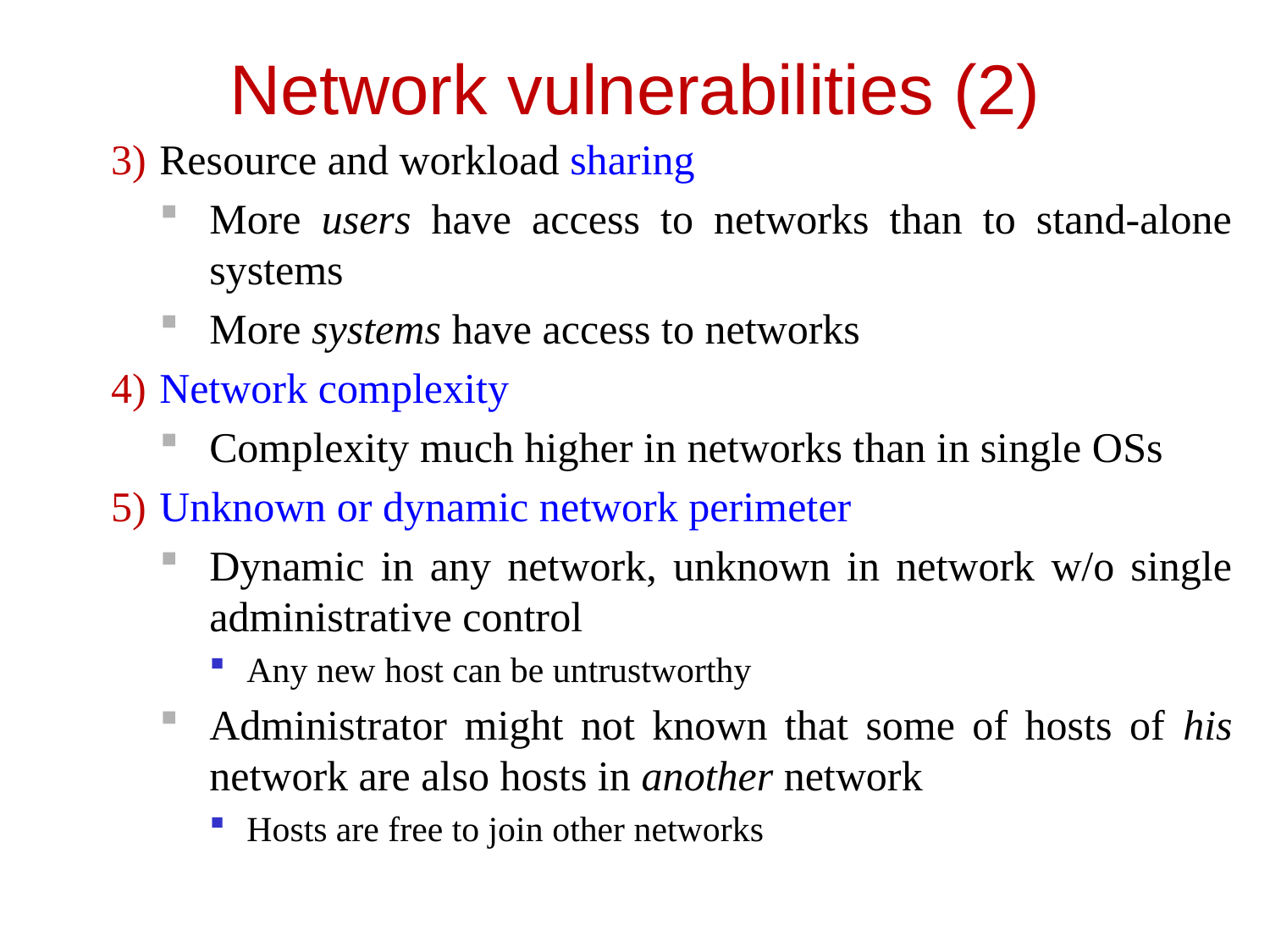

# Network vulnerabilities (2)
Resource and workload sharing
More users have access to networks than to stand-alone systems
More systems have access to networks
Network complexity
Complexity much higher in networks than in single OSs
Unknown or dynamic network perimeter
Dynamic in any network, unknown in network w/o single administrative control
Any new host can be untrustworthy
Administrator might not known that some of hosts of his network are also hosts in another network
Hosts are free to join other networks